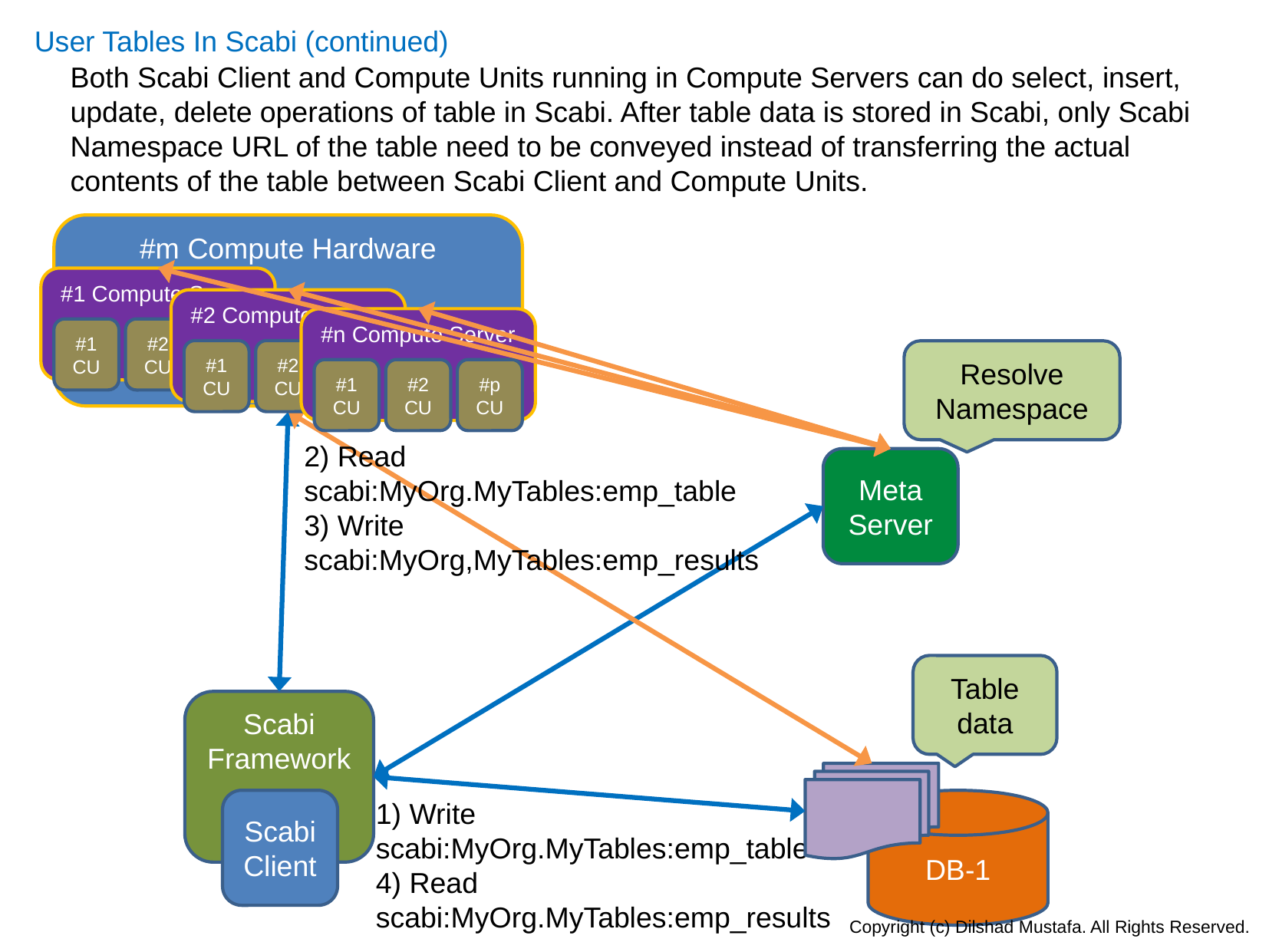

User Tables In Scabi (continued)
Both Scabi Client and Compute Units running in Compute Servers can do select, insert, update, delete operations of table in Scabi. After table data is stored in Scabi, only Scabi Namespace URL of the table need to be conveyed instead of transferring the actual contents of the table between Scabi Client and Compute Units.
#m Compute Hardware
#1 Compute Server
#2 Compute Server
#n Compute Server
#1 CU
#2 CU
#m CU
#1 CU
#2 CU
#m CU
#1 CU
#2 CU
#p CU
Resolve Namespace
2) Read
scabi:MyOrg.MyTables:emp_table
3) Write
scabi:MyOrg,MyTables:emp_results
Meta Server
Table data
Scabi
Framework

Scabi Client
1) Write
scabi:MyOrg.MyTables:emp_table
4) Read
scabi:MyOrg.MyTables:emp_results
DB-1
Copyright (c) Dilshad Mustafa. All Rights Reserved.